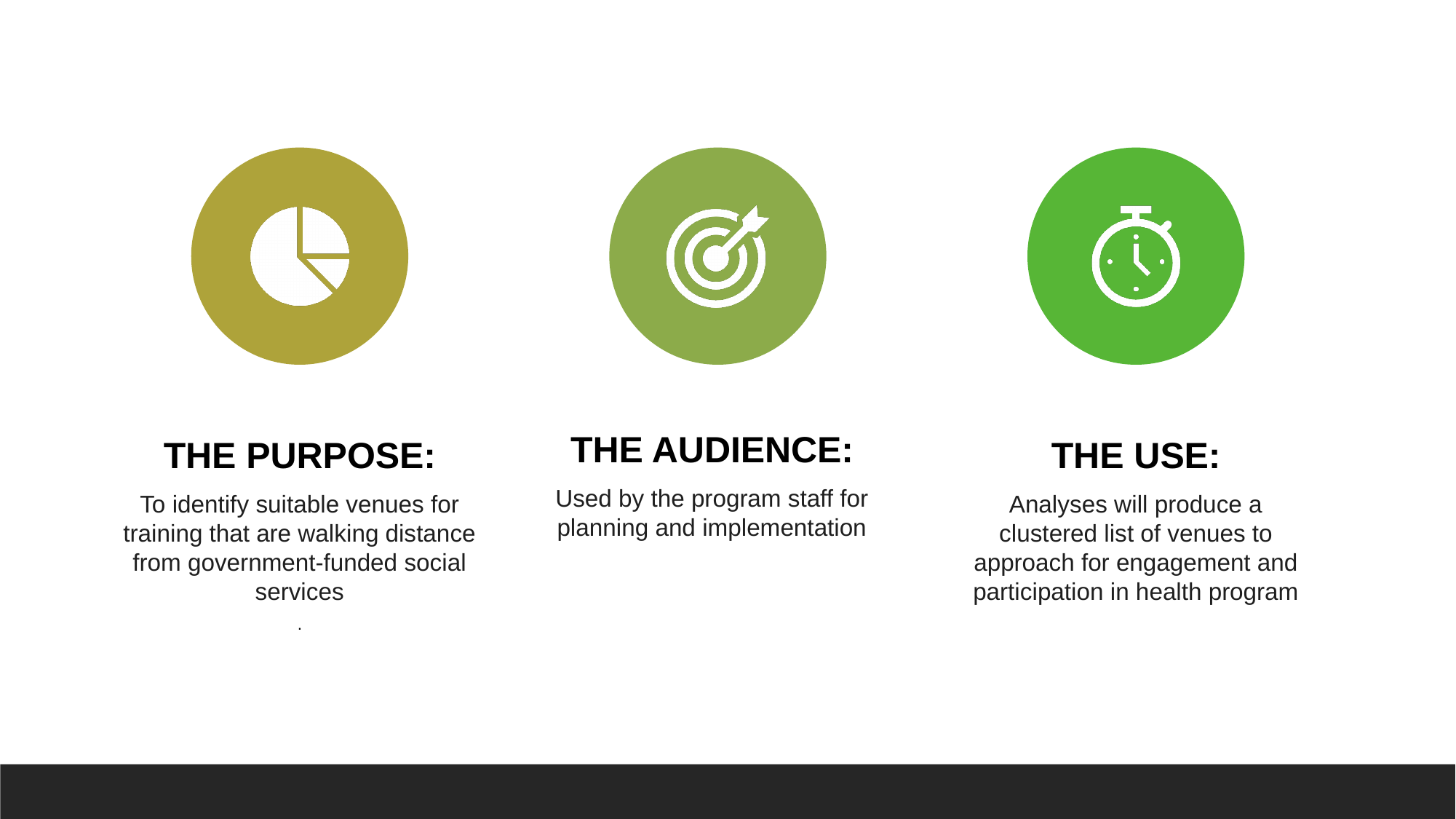

The Purpose:
To identify suitable venues for training that are walking distance from government-funded social services
 .
The Audience:
Used by the program staff for planning and implementation
The Use:
Analyses will produce a clustered list of venues to approach for engagement and participation in health program